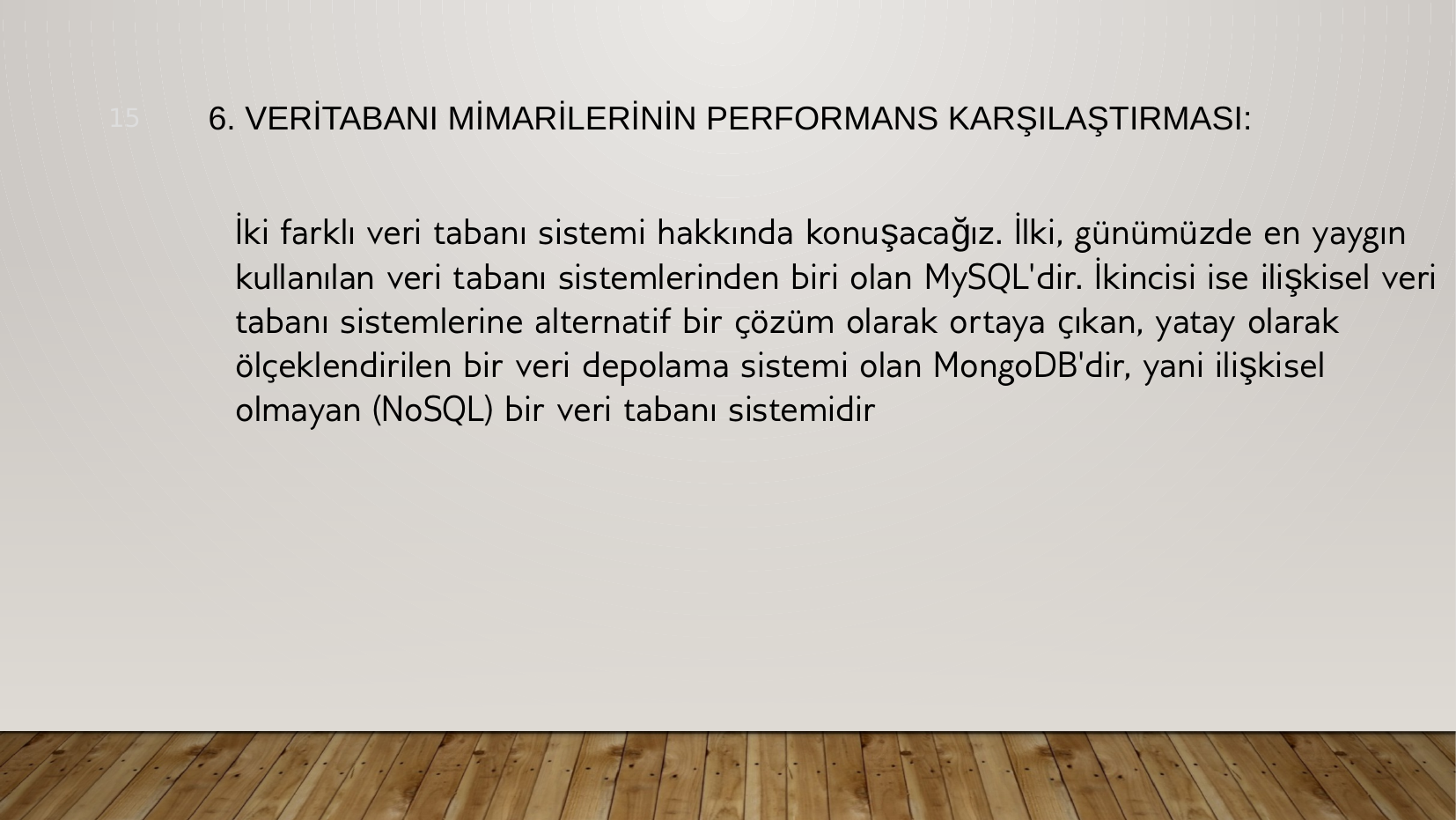

6. VERİTABANI MİMARİLERİNİN PERFORMANS KARŞILAŞTIRMASI:
15
İki farklı veri tabanı sistemi hakkında konuşacağız. İlki, günümüzde en yaygın kullanılan veri tabanı sistemlerinden biri olan MySQL'dir. İkincisi ise ilişkisel veri tabanı sistemlerine alternatif bir çözüm olarak ortaya çıkan, yatay olarak ölçeklendirilen bir veri depolama sistemi olan MongoDB'dir, yani ilişkisel olmayan (NoSQL) bir veri tabanı sistemidir